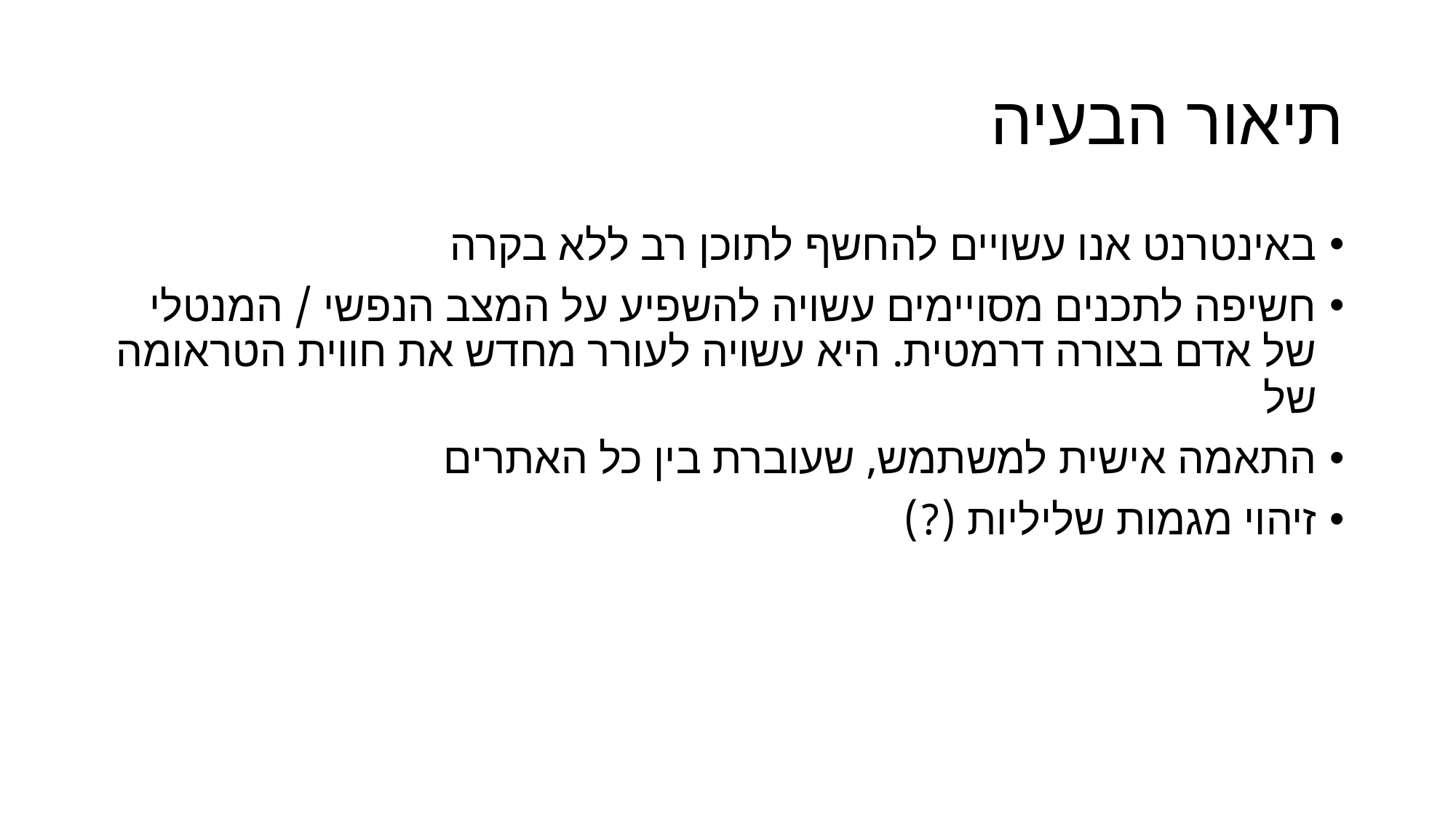

# תיאור הבעיה
באינטרנט אנו עשויים להחשף לתוכן רב ללא בקרה
חשיפה לתכנים מסויימים עשויה להשפיע על המצב הנפשי / המנטלי של אדם בצורה דרמטית. היא עשויה לעורר מחדש את חווית הטראומה של
התאמה אישית למשתמש, שעוברת בין כל האתרים
זיהוי מגמות שליליות (?)